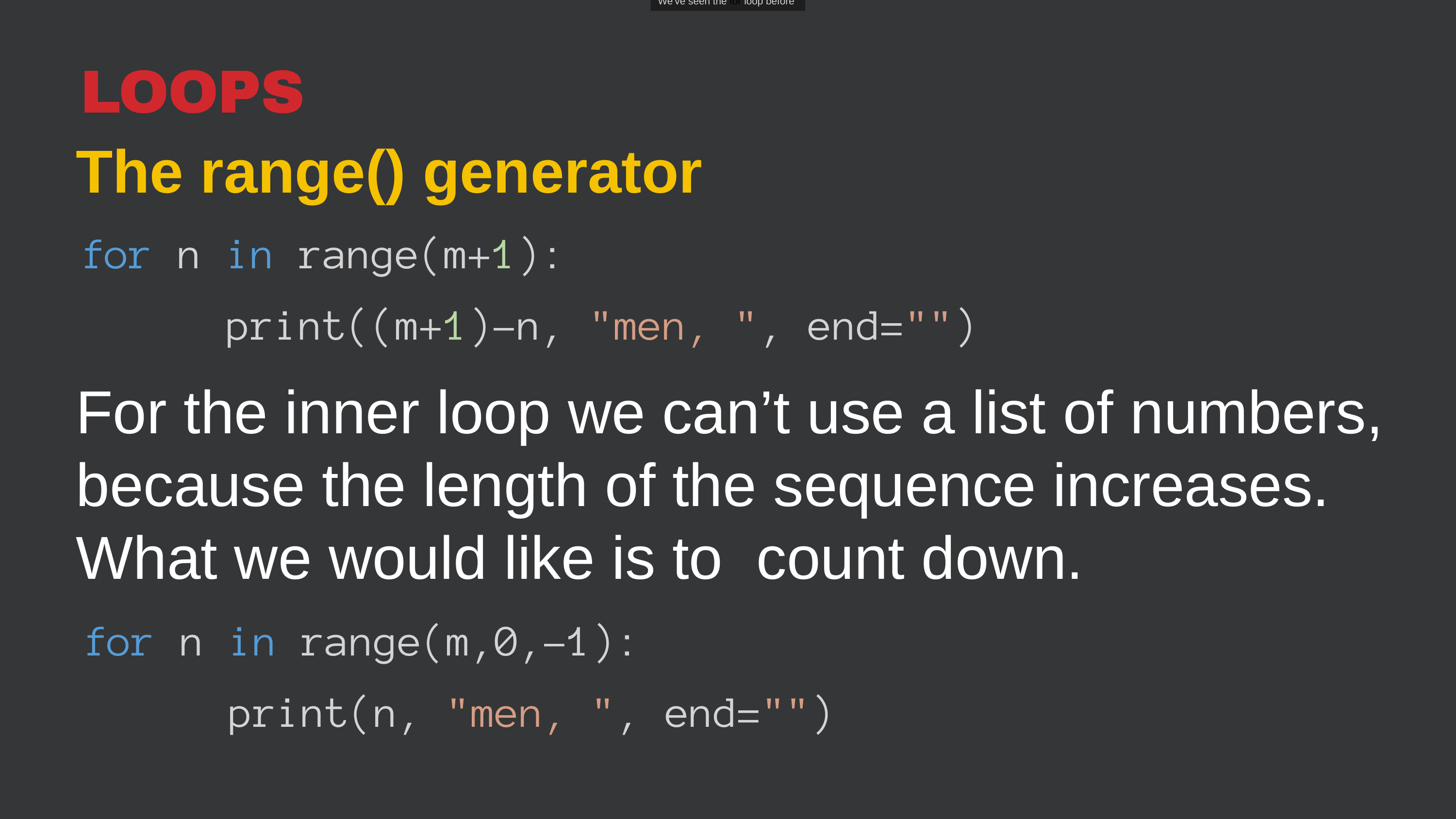

We've seen the for loop before
Loops
The range() generator
for n in range(m+1):
		print((m+1)-n, "men, ", end="")
For the inner loop we can’t use a list of numbers, because the length of the sequence increases. What we would like is to  count down.
for n in range(m,0,-1):
		print(n, "men, ", end="")